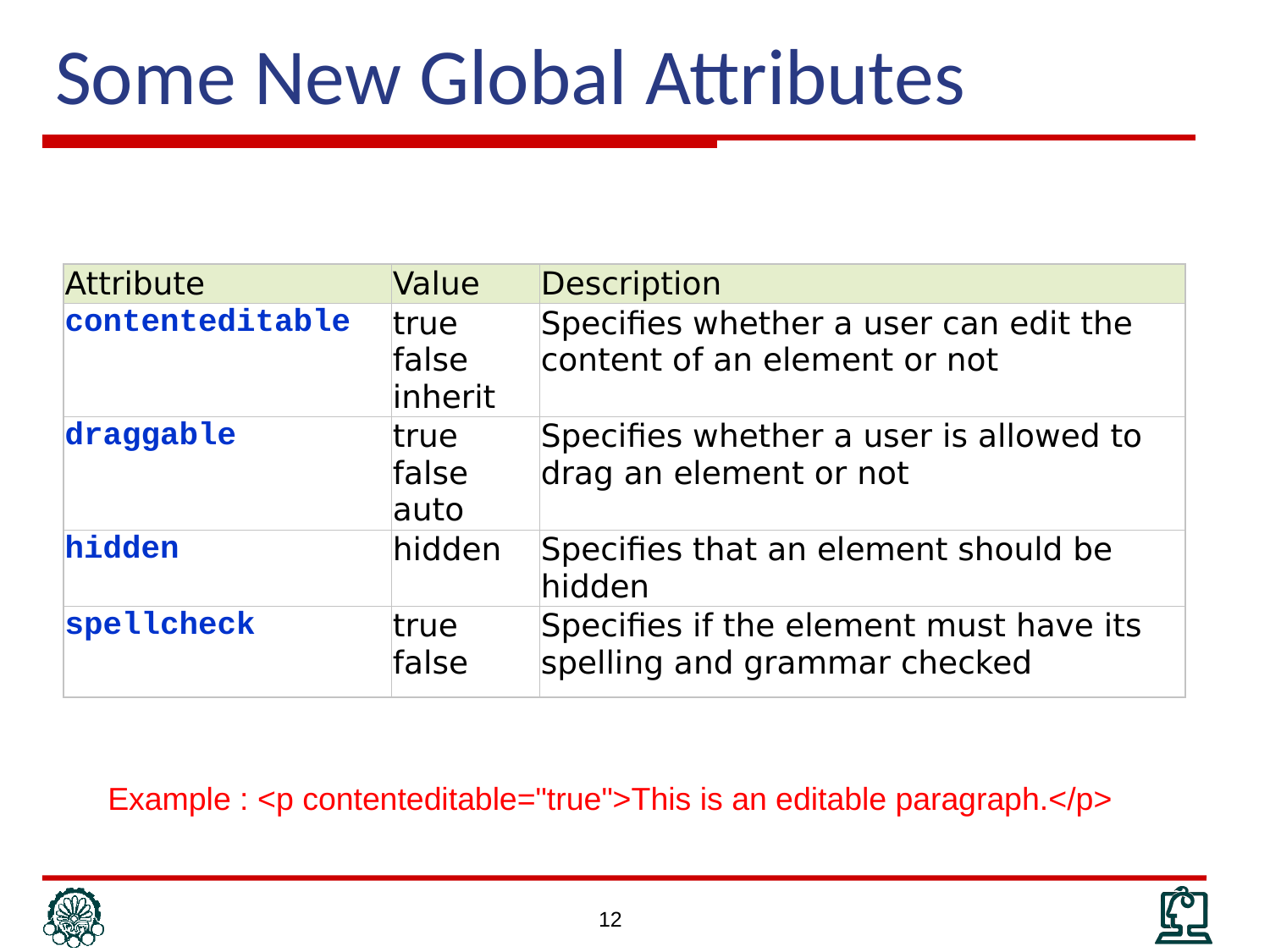

# Some New Global Attributes
| Attribute | Value | Description |
| --- | --- | --- |
| contenteditable | true false inherit | Specifies whether a user can edit the content of an element or not |
| draggable | true false auto | Specifies whether a user is allowed to drag an element or not |
| hidden | hidden | Specifies that an element should be hidden |
| spellcheck | true false | Specifies if the element must have its spelling and grammar checked |
Example : <p contenteditable="true">This is an editable paragraph.</p>
12